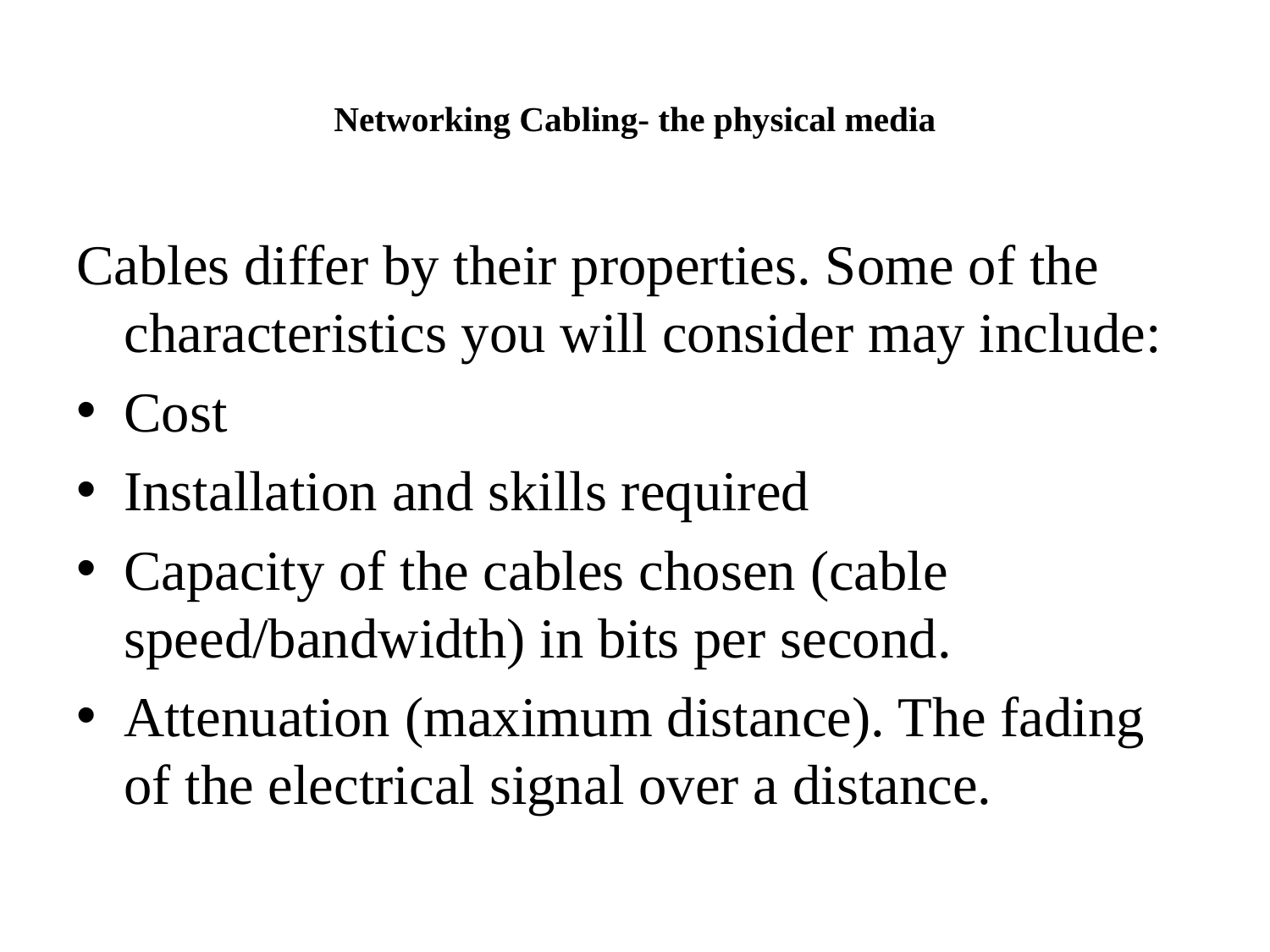

# Networking Cabling- the physical media
Cables differ by their properties. Some of the characteristics you will consider may include:
Cost
Installation and skills required
Capacity of the cables chosen (cable speed/bandwidth) in bits per second.
Attenuation (maximum distance). The fading of the electrical signal over a distance.